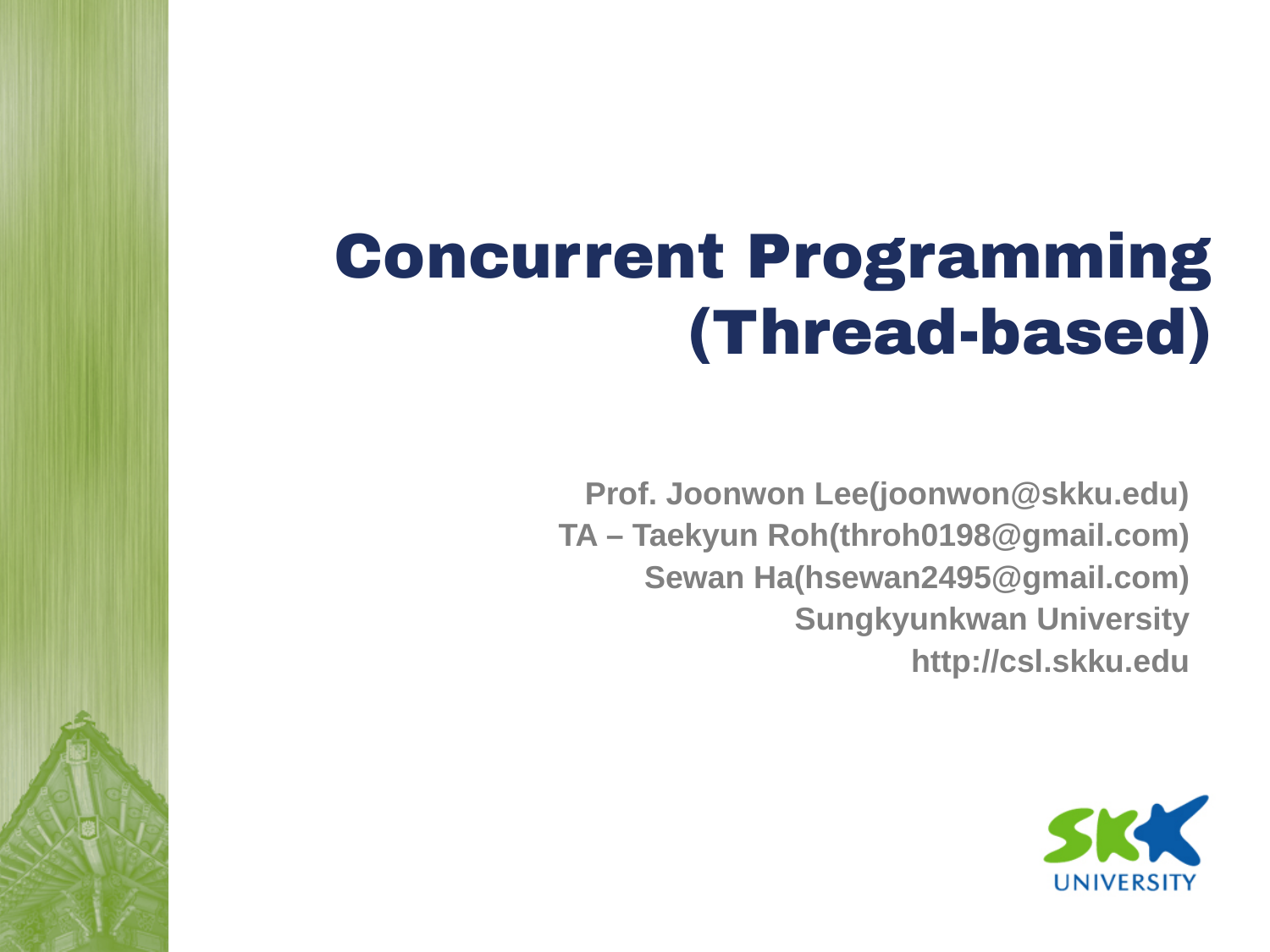

# Concurrent Programming (Thread-based)
Prof. Joonwon Lee(joonwon@skku.edu)
TA – Taekyun Roh(throh0198@gmail.com)
Sewan Ha(hsewan2495@gmail.com)
Sungkyunkwan University
http://csl.skku.edu